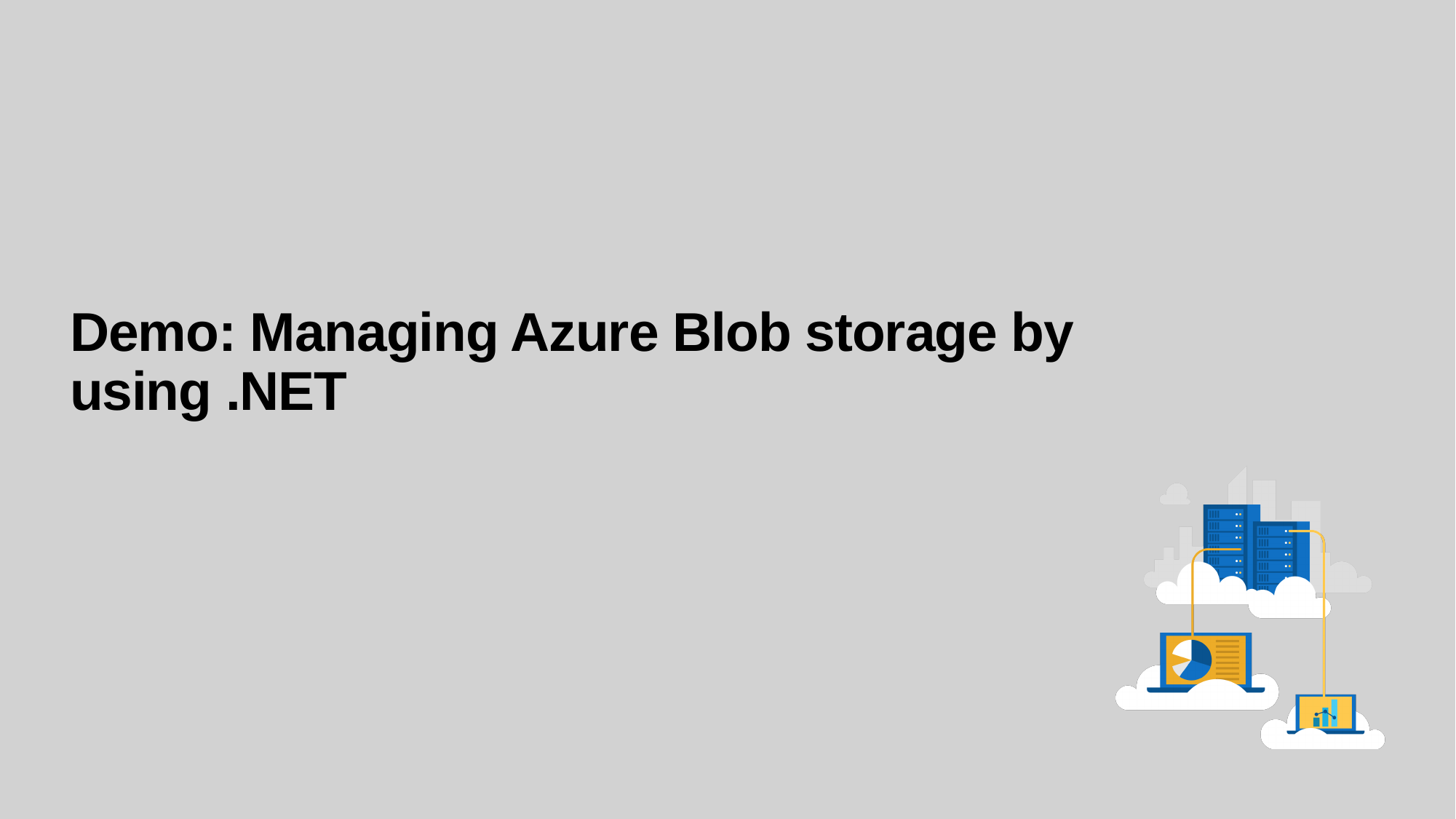

# Demo: Managing Azure Blob storage by using .NET